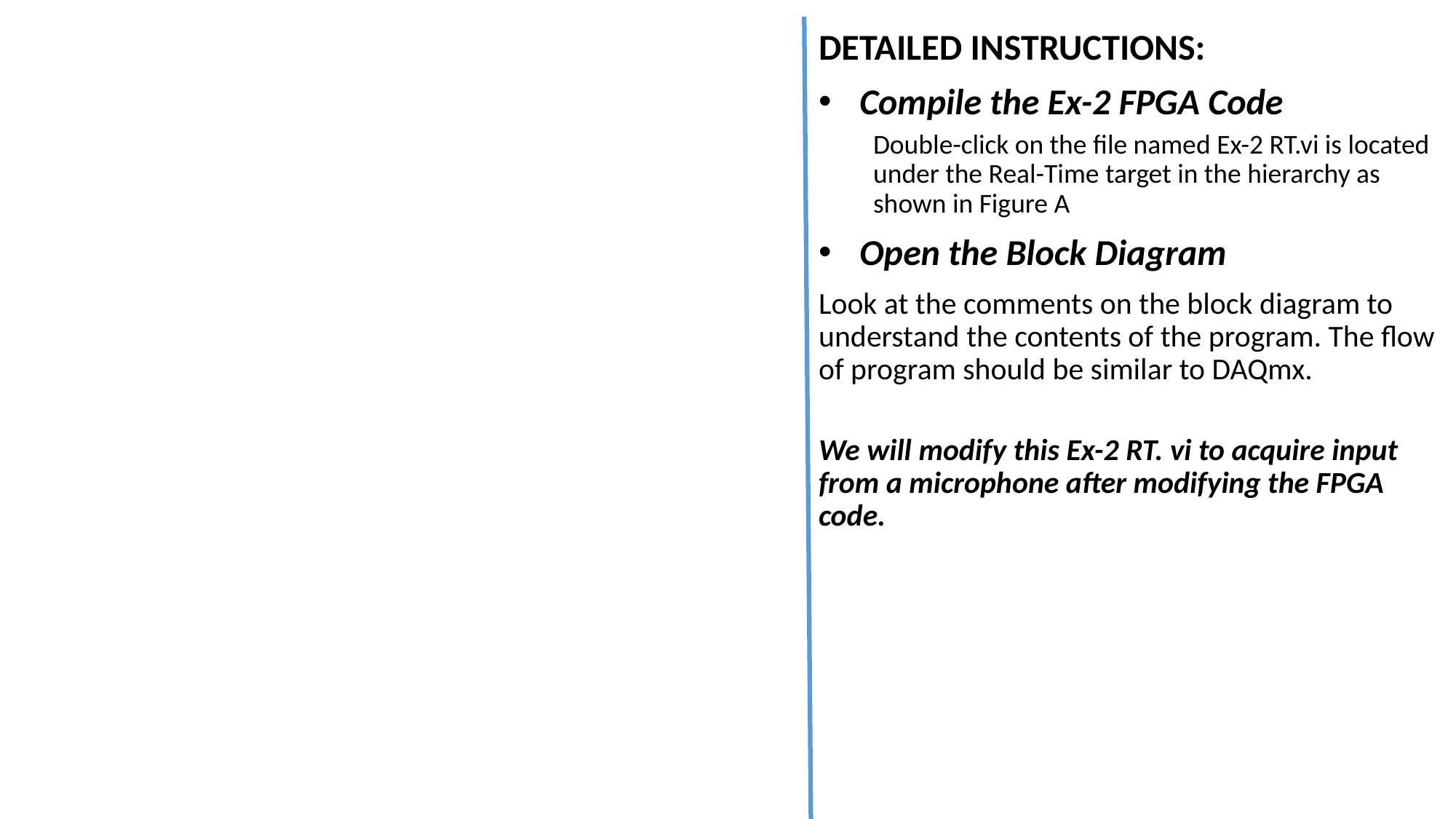

Compile the FPGA Code

DETAILED INSTRUCTIONS:
Compile the Ex-2 FPGA Code
Double-click on the file named Ex-2 RT.vi is located under the Real-Time target in the hierarchy as shown in Figure A
Open the Block Diagram
Look at the comments on the block diagram to understand the contents of the program. The flow of program should be similar to DAQmx.
We will modify this Ex-2 RT. vi to acquire input from a microphone after modifying the FPGA code.